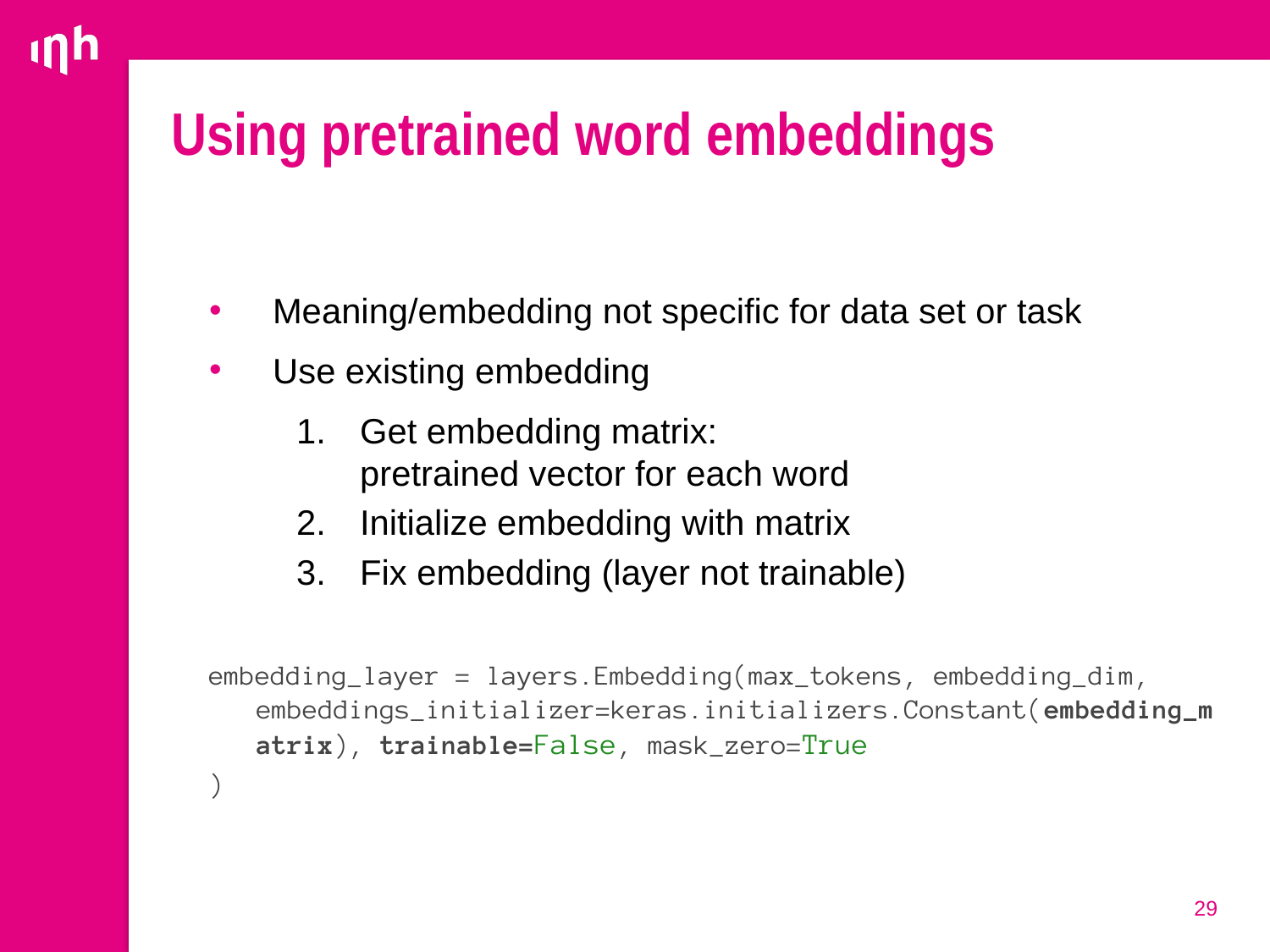

# Using pretrained word embeddings
Meaning/embedding not specific for data set or task
Use existing embedding
Get embedding matrix:
pretrained vector for each word
Initialize embedding with matrix
Fix embedding (layer not trainable)

embedding_layer = layers.Embedding(max_tokens, embedding_dim, embeddings_initializer=keras.initializers.Constant(embedding_matrix), trainable=False, mask_zero=True
)
29